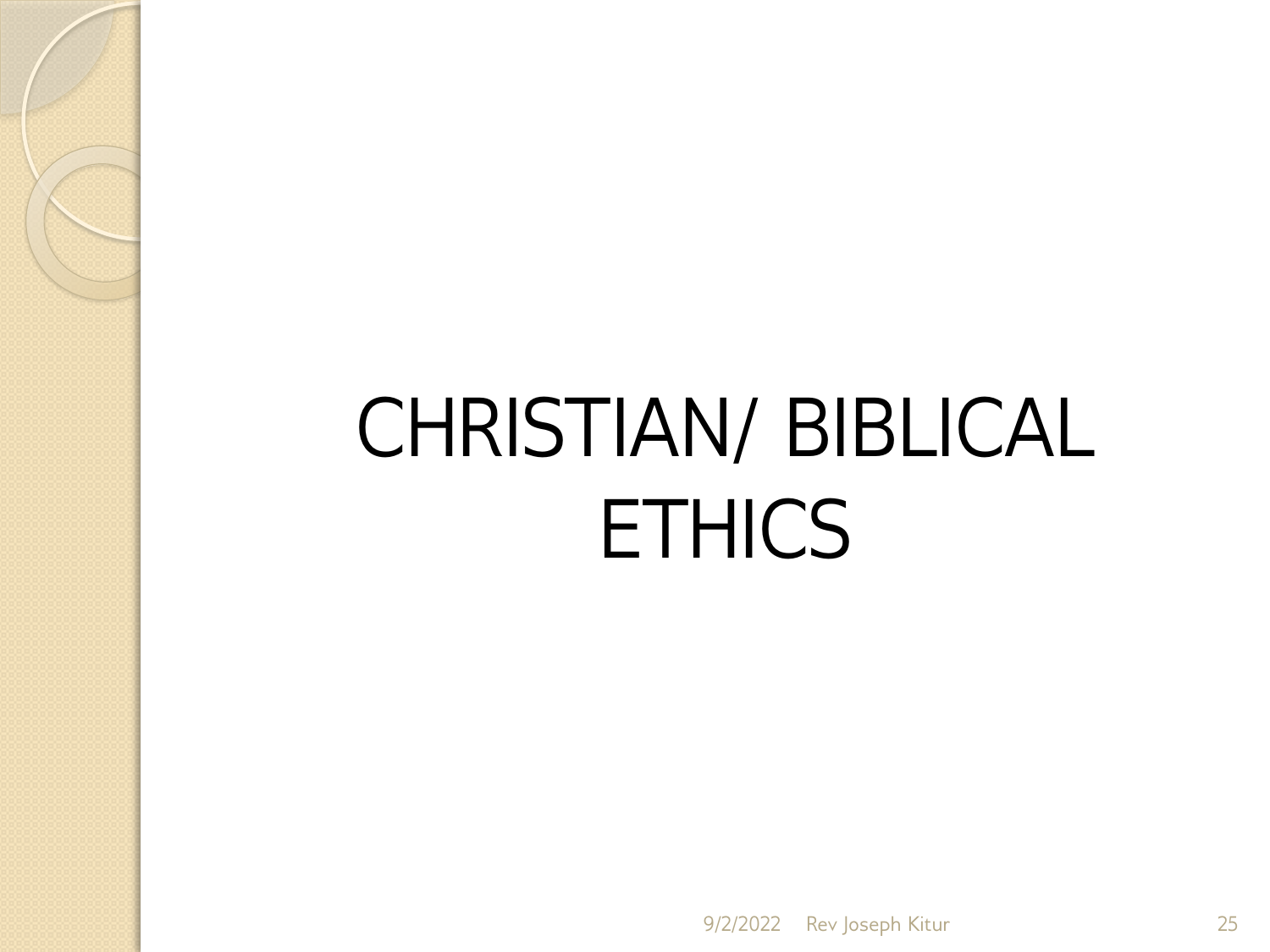

#

CHRISTIAN/ BIBLICAL ETHICS

9/2/2022
Rev Joseph Kitur
25